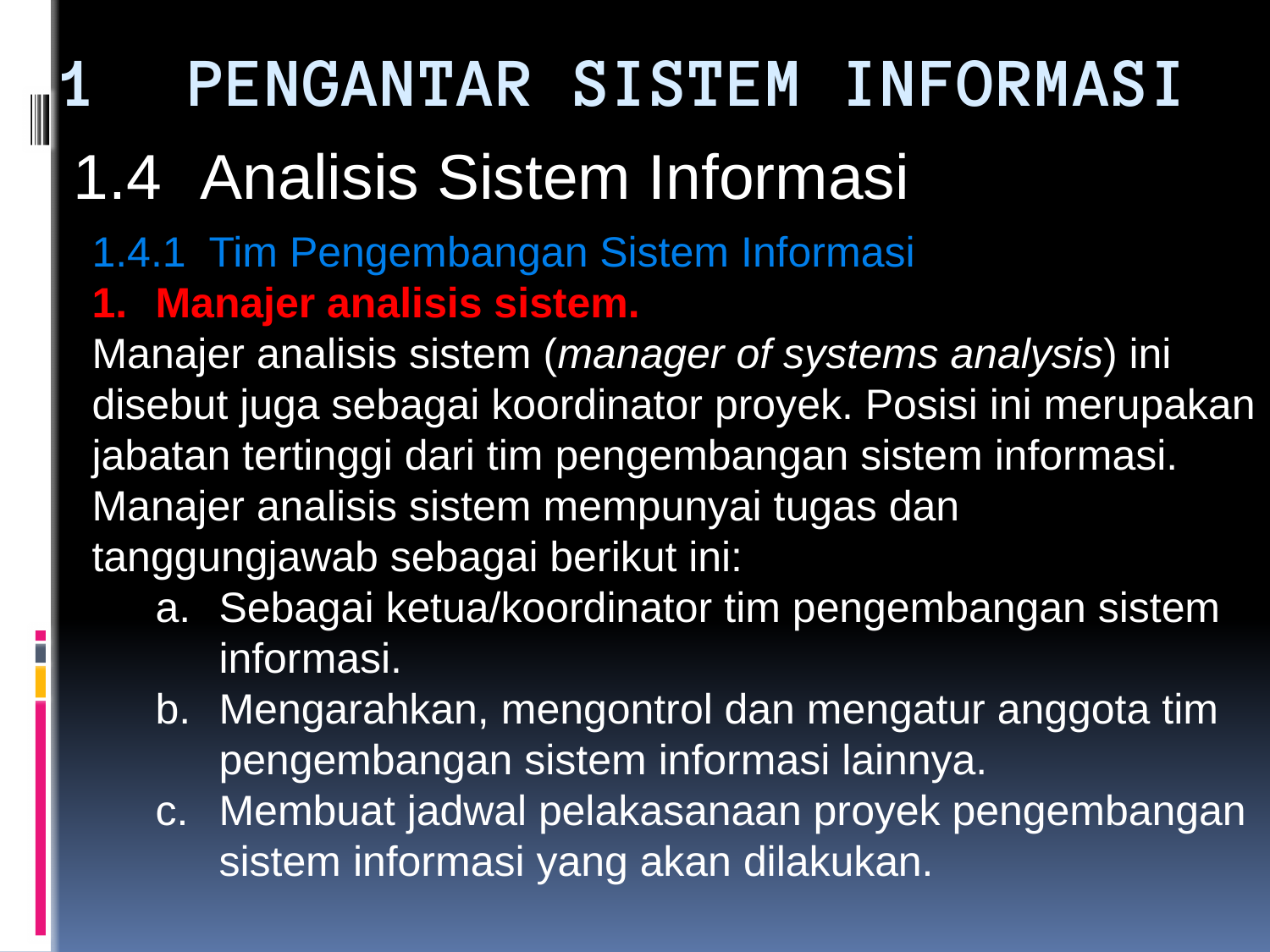

# 1	PENGANTAR SISTEM INFORMASI
1.4	Analisis Sistem Informasi
1.4.1  Tim Pengembangan Sistem Informasi
Manajer analisis sistem.
Manajer analisis sistem (manager of systems analysis) ini disebut juga sebagai koordinator proyek. Posisi ini merupakan jabatan tertinggi dari tim pengembangan sistem informasi. Manajer analisis sistem mempunyai tugas dan tanggungjawab sebagai berikut ini:
Sebagai ketua/koordinator tim pengembangan sistem informasi.
Mengarahkan, mengontrol dan mengatur anggota tim pengembangan sistem informasi lainnya.
Membuat jadwal pelakasanaan proyek pengembangan sistem informasi yang akan dilakukan.